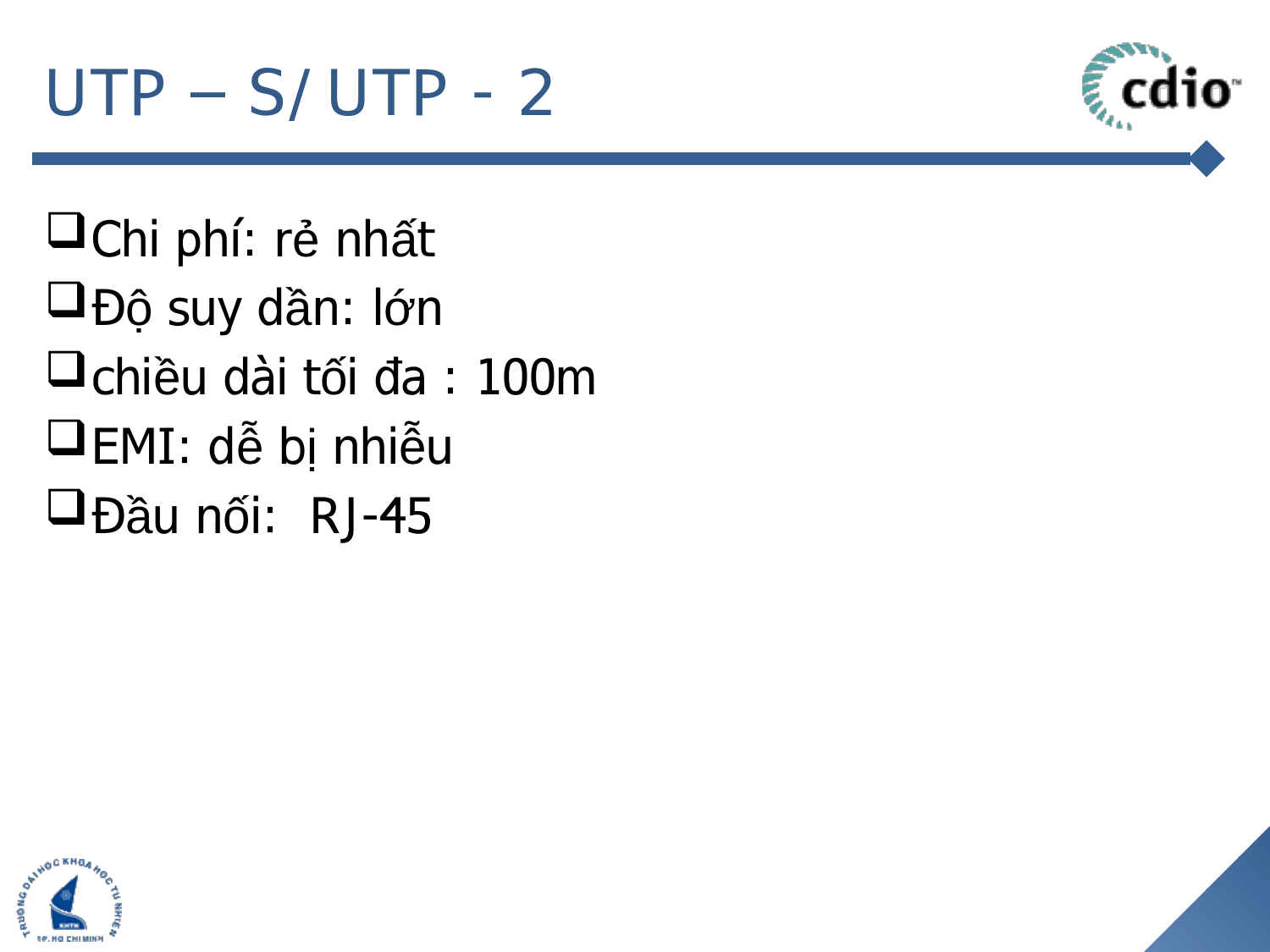

# UTP – S/UTP - 2
Chi phí: rẻ nhất
Độ suy dần: lớn
chiều dài tối đa : 100m
EMI: dễ bị nhiễu
Đầu nối:  RJ-45